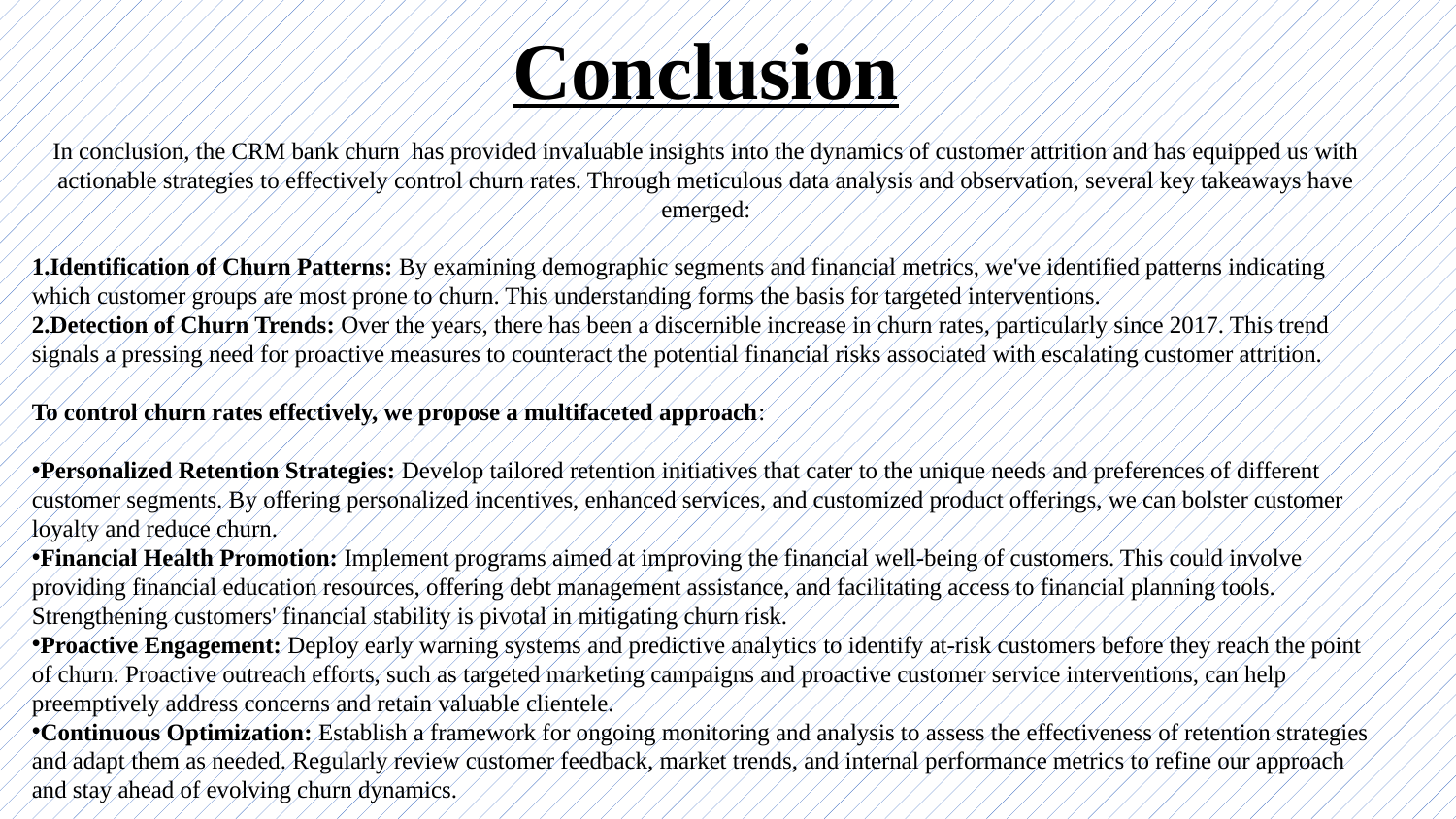

# Conclusion
In conclusion, the CRM bank churn  has provided invaluable insights into the dynamics of customer attrition and has equipped us with actionable strategies to effectively control churn rates. Through meticulous data analysis and observation, several key takeaways have emerged:

Identification of Churn Patterns: By examining demographic segments and financial metrics, we've identified patterns indicating which customer groups are most prone to churn. This understanding forms the basis for targeted interventions.
Detection of Churn Trends: Over the years, there has been a discernible increase in churn rates, particularly since 2017. This trend signals a pressing need for proactive measures to counteract the potential financial risks associated with escalating customer attrition.

To control churn rates effectively, we propose a multifaceted approach:

Personalized Retention Strategies: Develop tailored retention initiatives that cater to the unique needs and preferences of different customer segments. By offering personalized incentives, enhanced services, and customized product offerings, we can bolster customer loyalty and reduce churn.
Financial Health Promotion: Implement programs aimed at improving the financial well-being of customers. This could involve providing financial education resources, offering debt management assistance, and facilitating access to financial planning tools. Strengthening customers' financial stability is pivotal in mitigating churn risk.
Proactive Engagement: Deploy early warning systems and predictive analytics to identify at-risk customers before they reach the point of churn. Proactive outreach efforts, such as targeted marketing campaigns and proactive customer service interventions, can help preemptively address concerns and retain valuable clientele.
Continuous Optimization: Establish a framework for ongoing monitoring and analysis to assess the effectiveness of retention strategies and adapt them as needed. Regularly review customer feedback, market trends, and internal performance metrics to refine our approach and stay ahead of evolving churn dynamics.